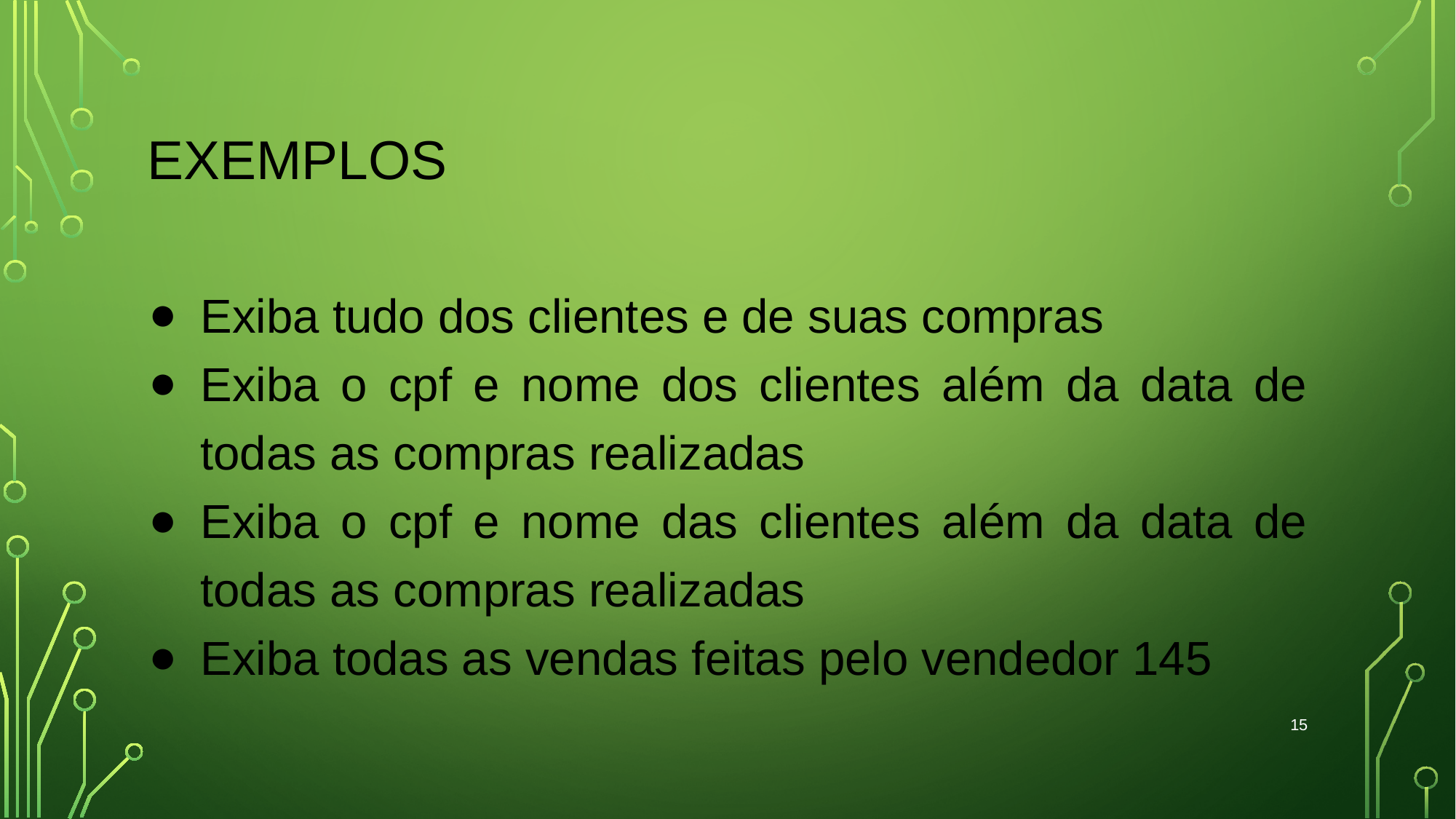

# EXEMPLOS
Exiba tudo dos clientes e de suas compras
Exiba o cpf e nome dos clientes além da data de todas as compras realizadas
Exiba o cpf e nome das clientes além da data de todas as compras realizadas
Exiba todas as vendas feitas pelo vendedor 145
15